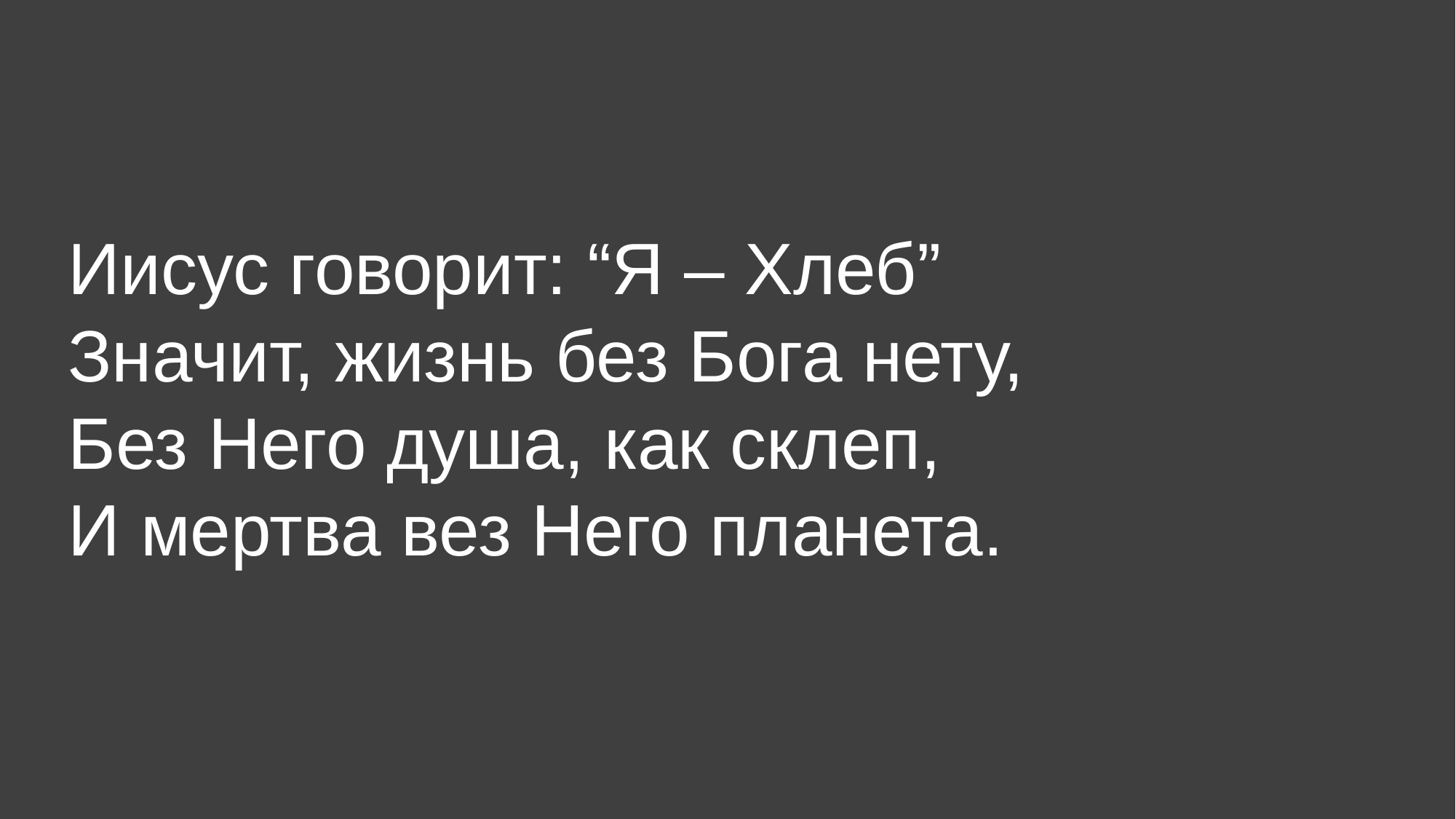

Иисус говорит: “Я – Хлеб”
Значит, жизнь без Бога нету,
Без Него душа, как склеп,
И мертва вез Него планета.